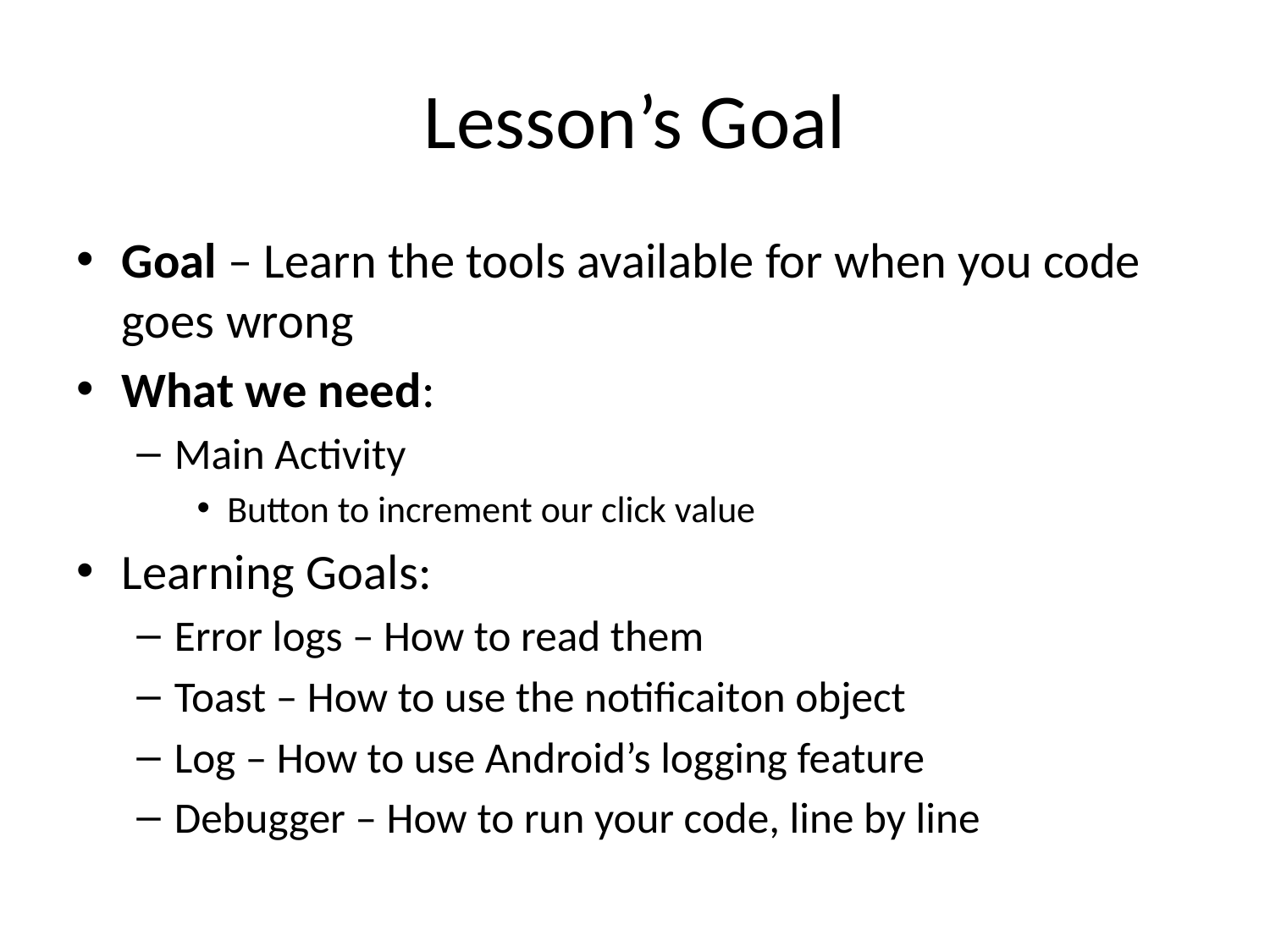

# Lesson’s Goal
Goal – Learn the tools available for when you code goes wrong
What we need:
Main Activity
Button to increment our click value
Learning Goals:
Error logs – How to read them
Toast – How to use the notificaiton object
Log – How to use Android’s logging feature
Debugger – How to run your code, line by line